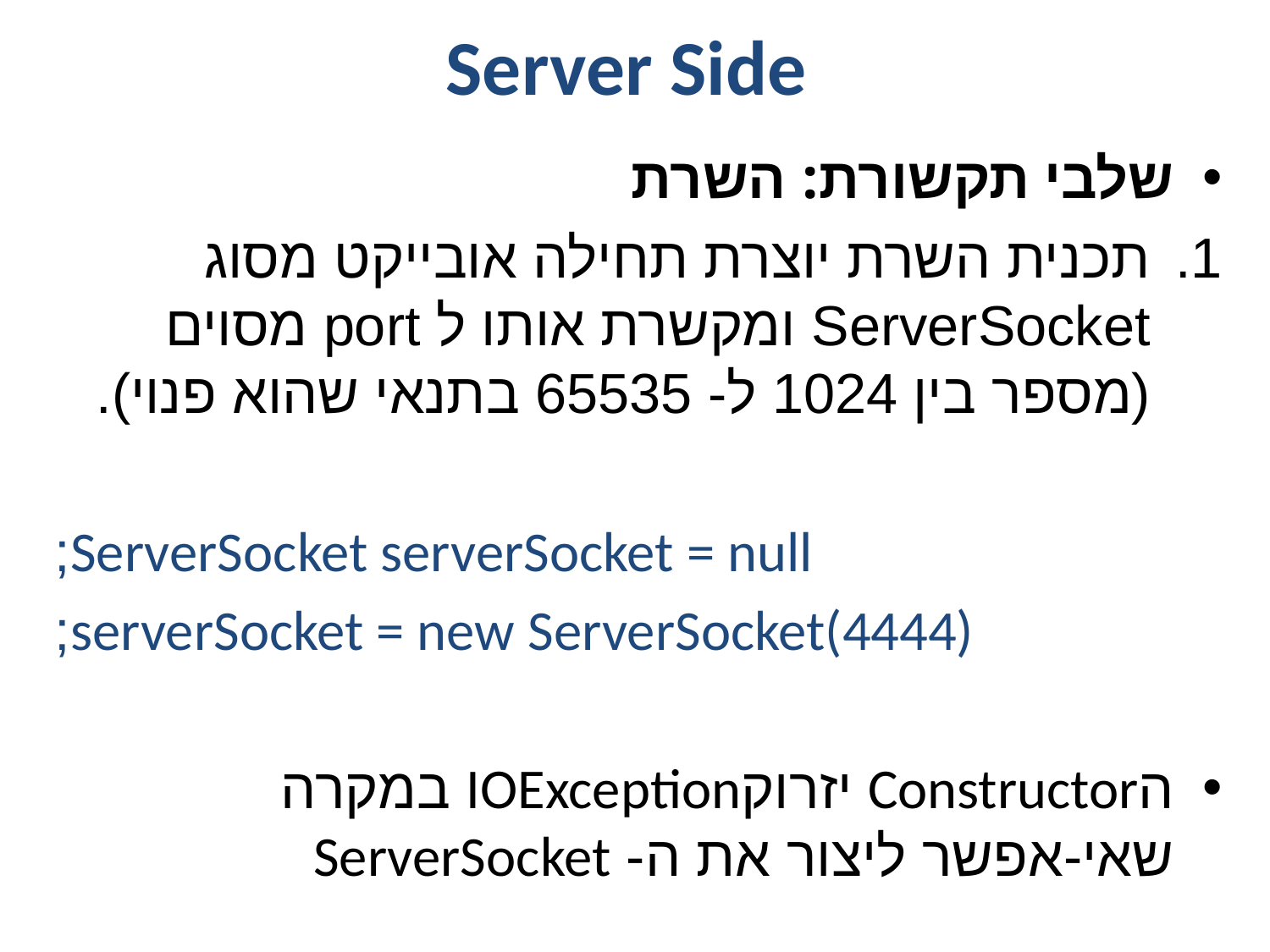

# Server Side
שלבי תקשורת: השרת
תכנית השרת יוצרת תחילה אובייקט מסוג ServerSocket ומקשרת אותו ל port מסוים (מספר בין 1024 ל- 65535 בתנאי שהוא פנוי).

ServerSocket serverSocket = null;
serverSocket = new ServerSocket(4444);

הConstructor יזרוקIOException במקרה שאי-אפשר ליצור את ה- ServerSocket